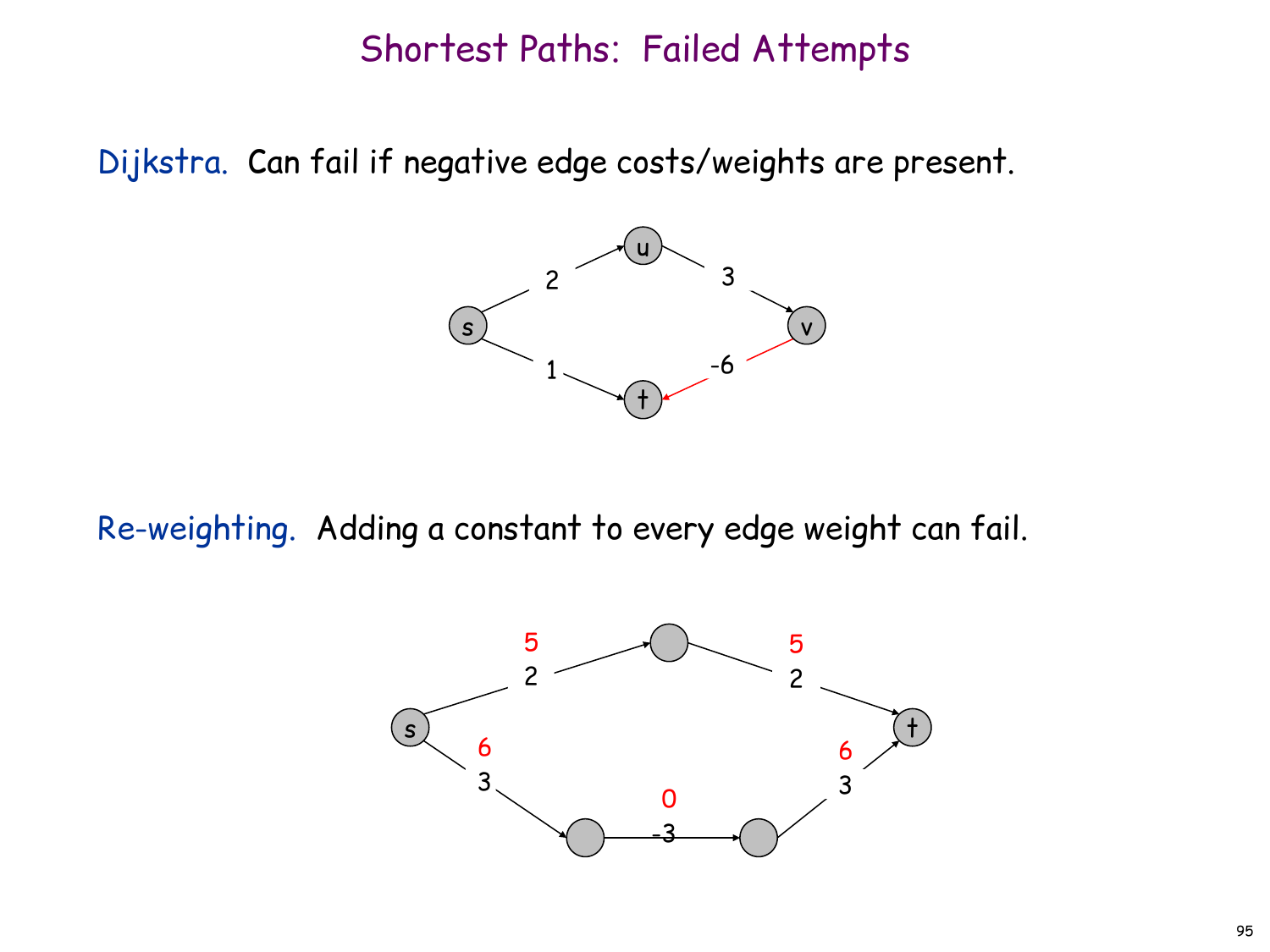

# Shortest Paths:  Failed Attempts
Dijkstra.  Can fail if negative edge costs/weights are present.

Re-weighting.  Adding a constant to every edge weight can fail.
u
3
2
s
v
-6
 1
t
5
5
6
6
0

2
2
s
t
-3

3
 3
95